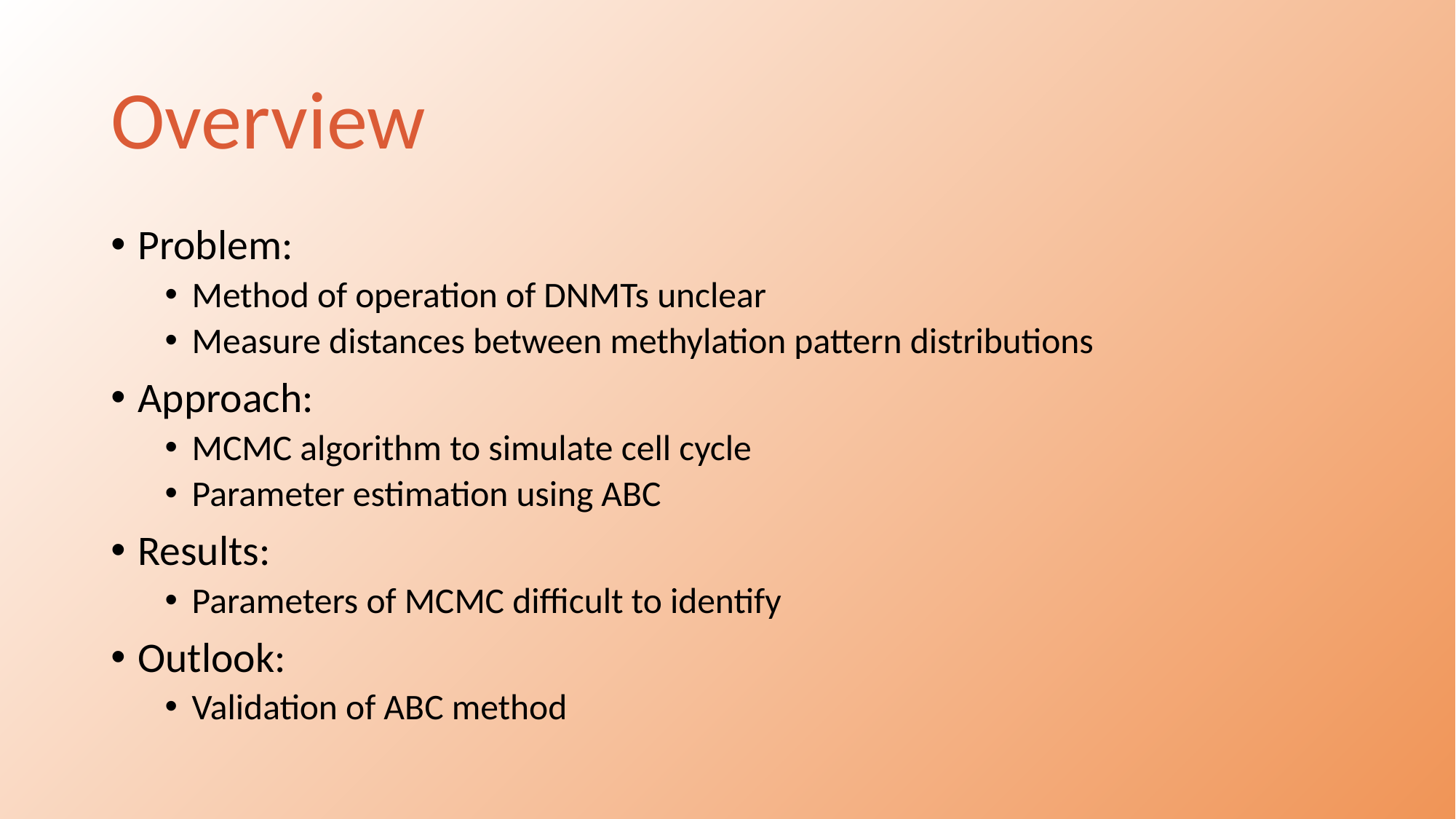

# Overview
Problem:
Method of operation of DNMTs unclear
Measure distances between methylation pattern distributions
Approach:
MCMC algorithm to simulate cell cycle
Parameter estimation using ABC
Results:
Parameters of MCMC difficult to identify
Outlook:
Validation of ABC method